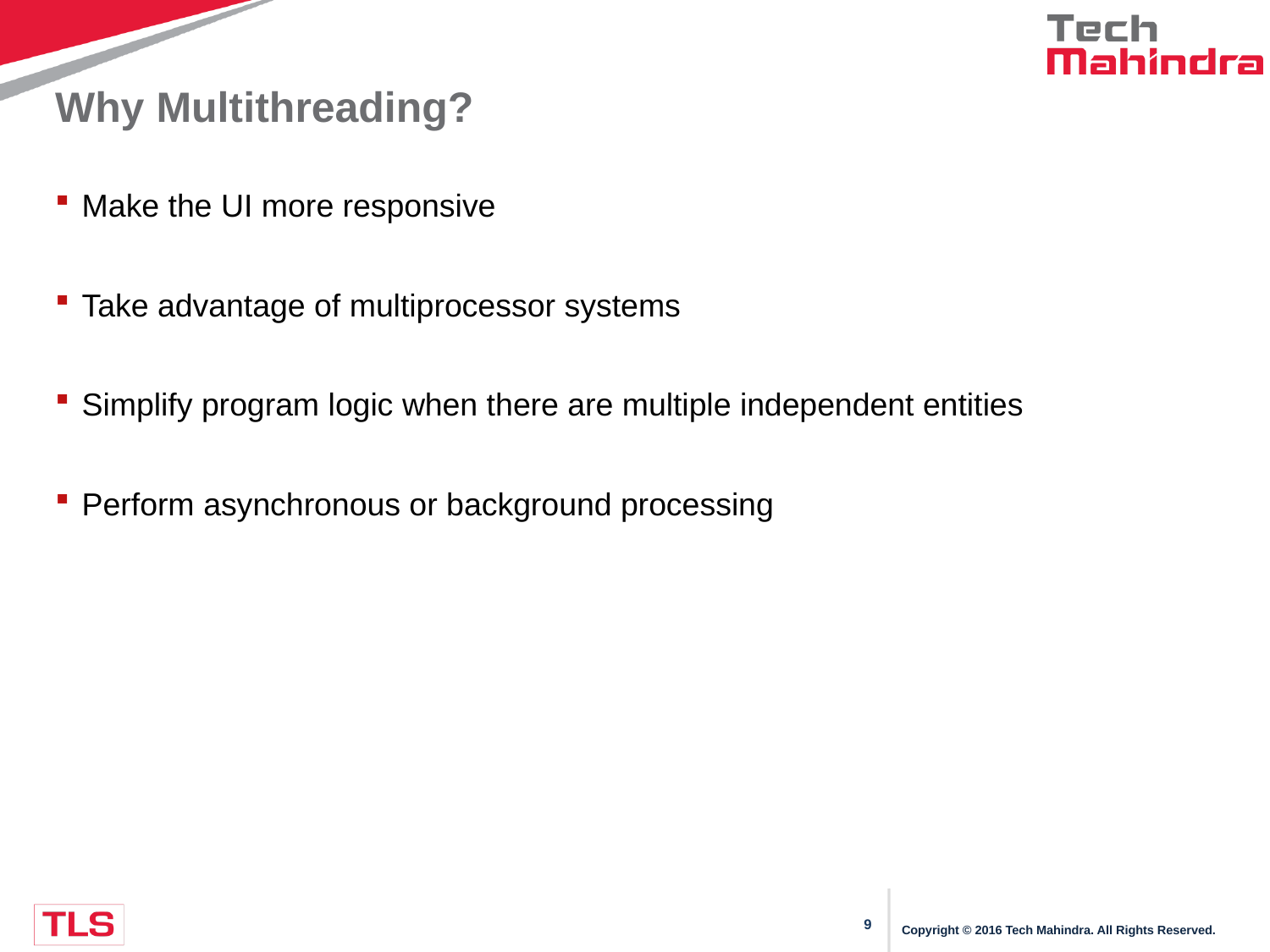

# Why Multithreading?

Make the UI more responsive

Take advantage of multiprocessor systems

Simplify program logic when there are multiple independent entities

Perform asynchronous or background processing
Copyright © 2016 Tech Mahindra. All Rights Reserved.